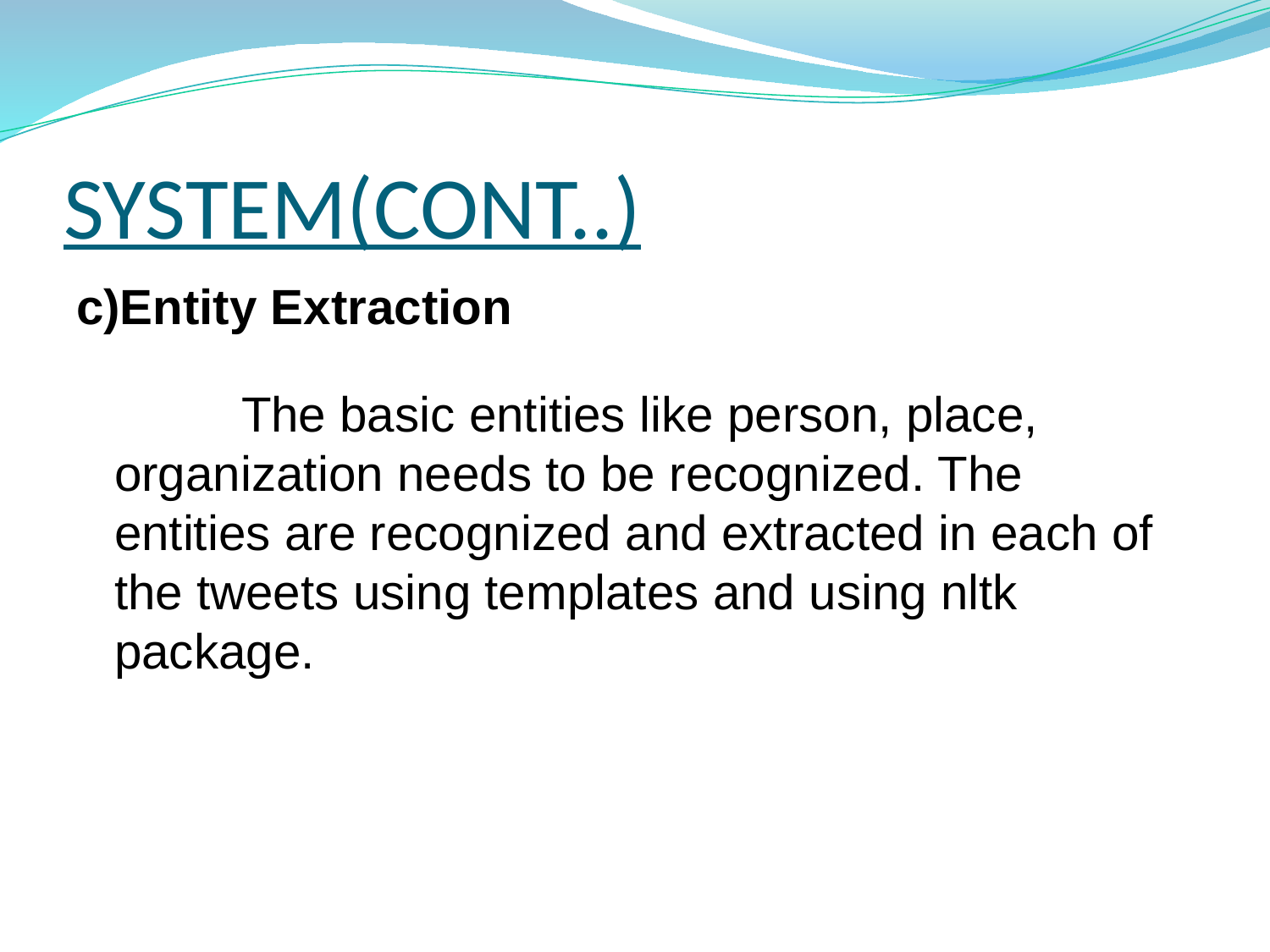

# SYSTEM(CONT..)
c)Entity Extraction

		The basic entities like person, place, organization needs to be recognized. The entities are recognized and extracted in each of the tweets using templates and using nltk package.